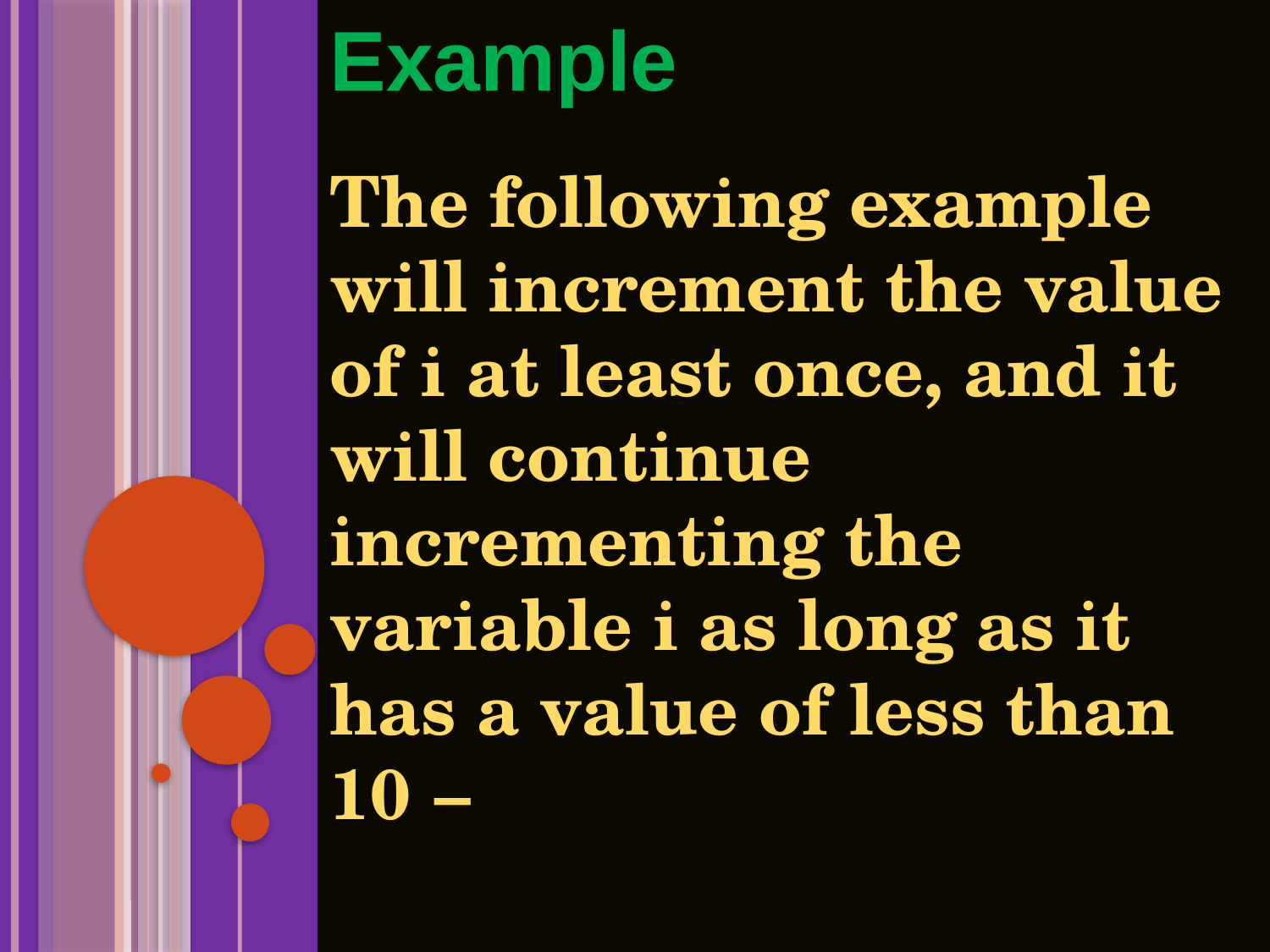

Example
The following example will increment the value of i at least once, and it will continue incrementing the variable i as long as it has a value of less than 10 −